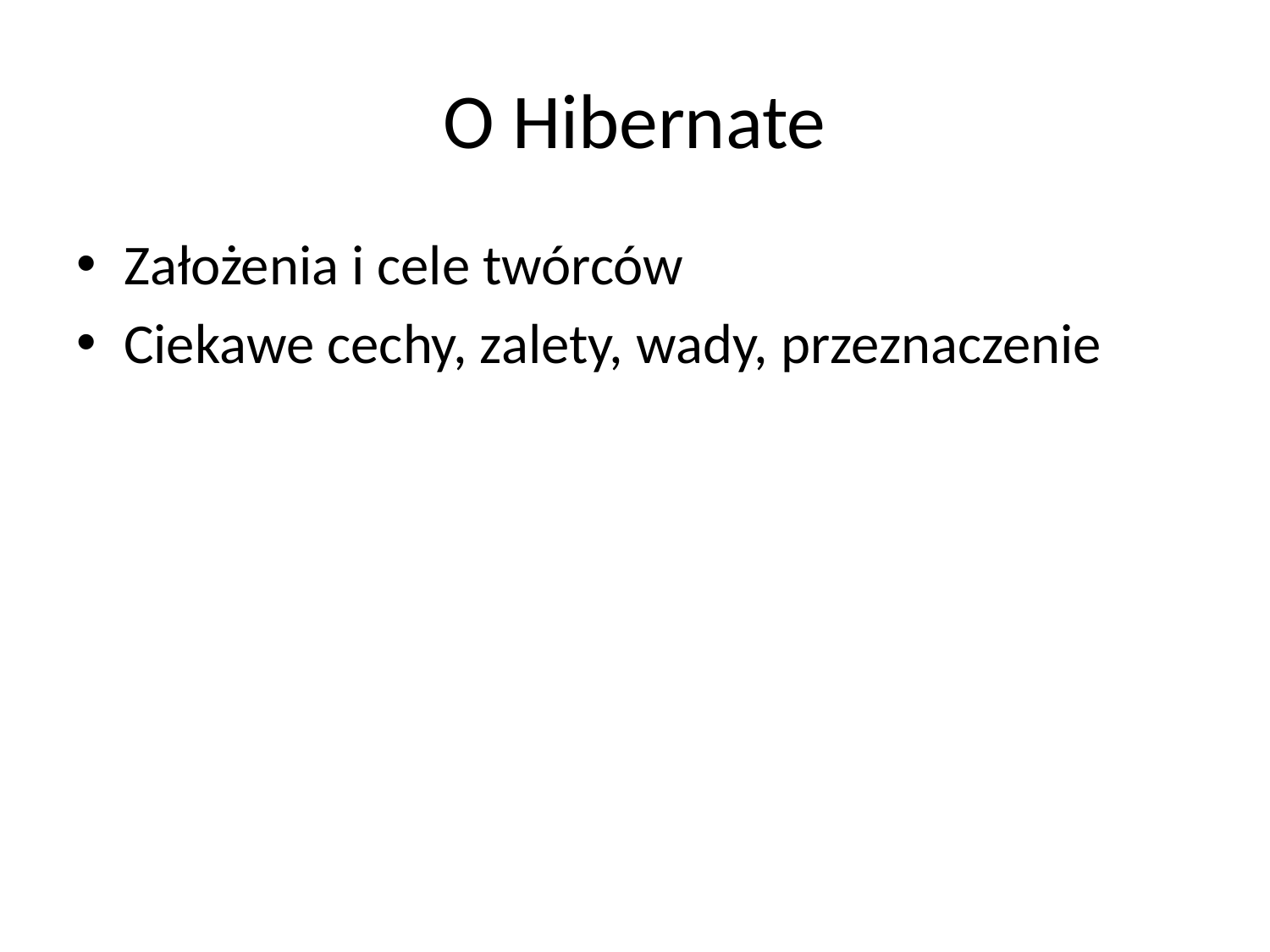

# O Hibernate
Założenia i cele twórców
Ciekawe cechy, zalety, wady, przeznaczenie